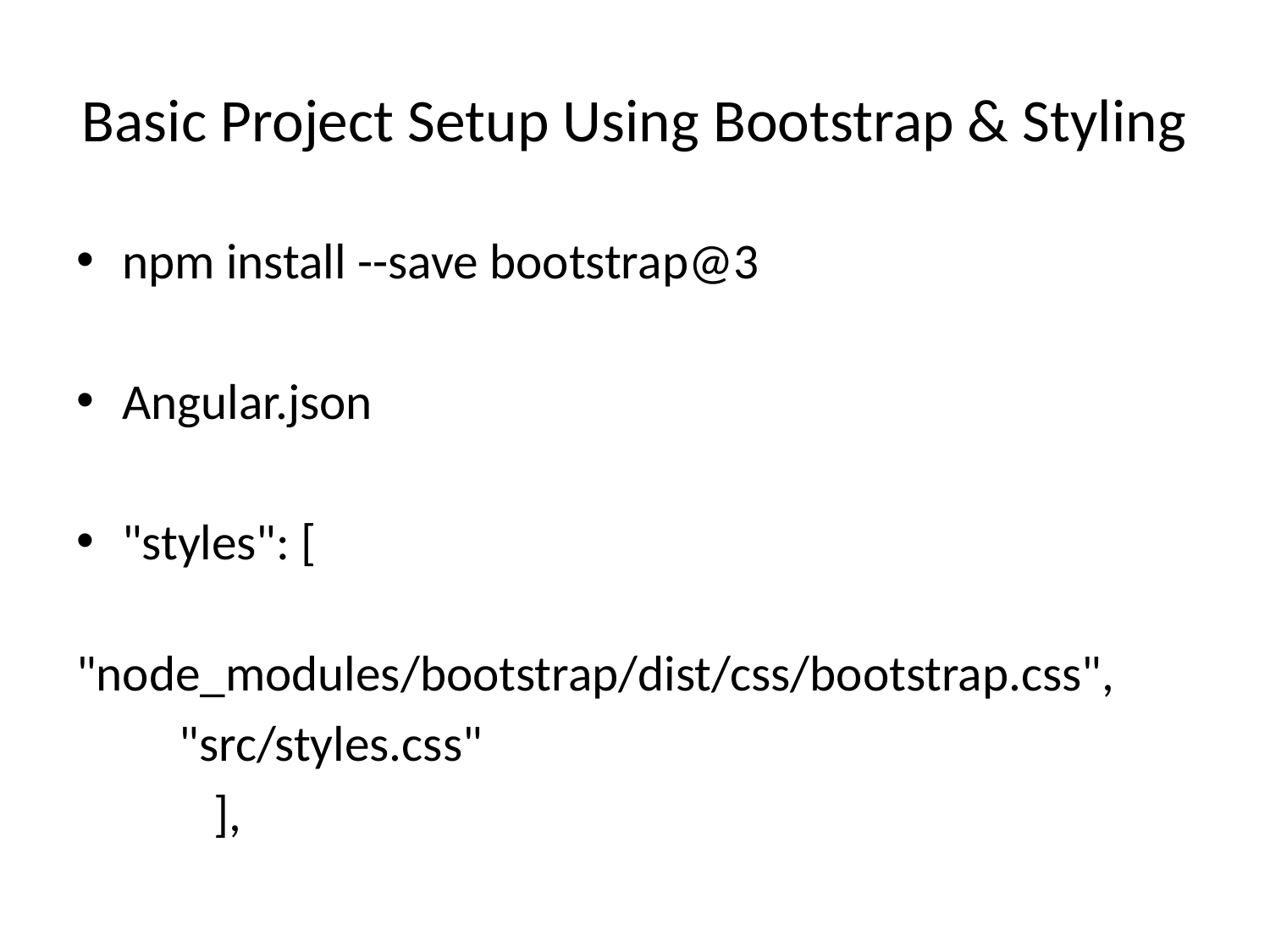

# Basic Project Setup Using Bootstrap & Styling
npm install --save bootstrap@3

Angular.json

"styles": [
              "node_modules/bootstrap/dist/css/bootstrap.css",
         "src/styles.css"
            ],